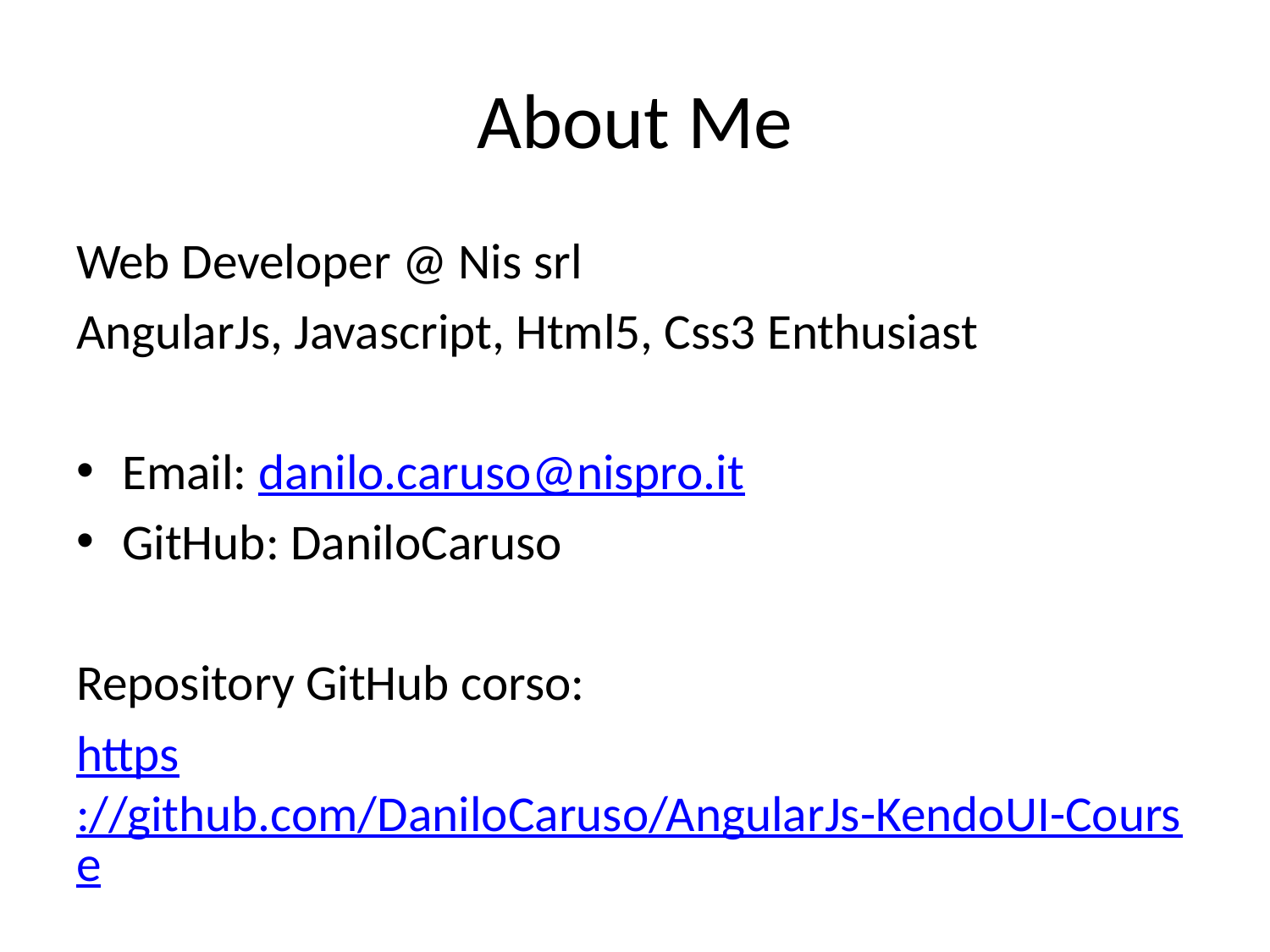

# About Me
Web Developer @ Nis srl
AngularJs, Javascript, Html5, Css3 Enthusiast

Email: danilo.caruso@nispro.it
GitHub: DaniloCaruso

Repository GitHub corso:
https://github.com/DaniloCaruso/AngularJs-KendoUI-Course